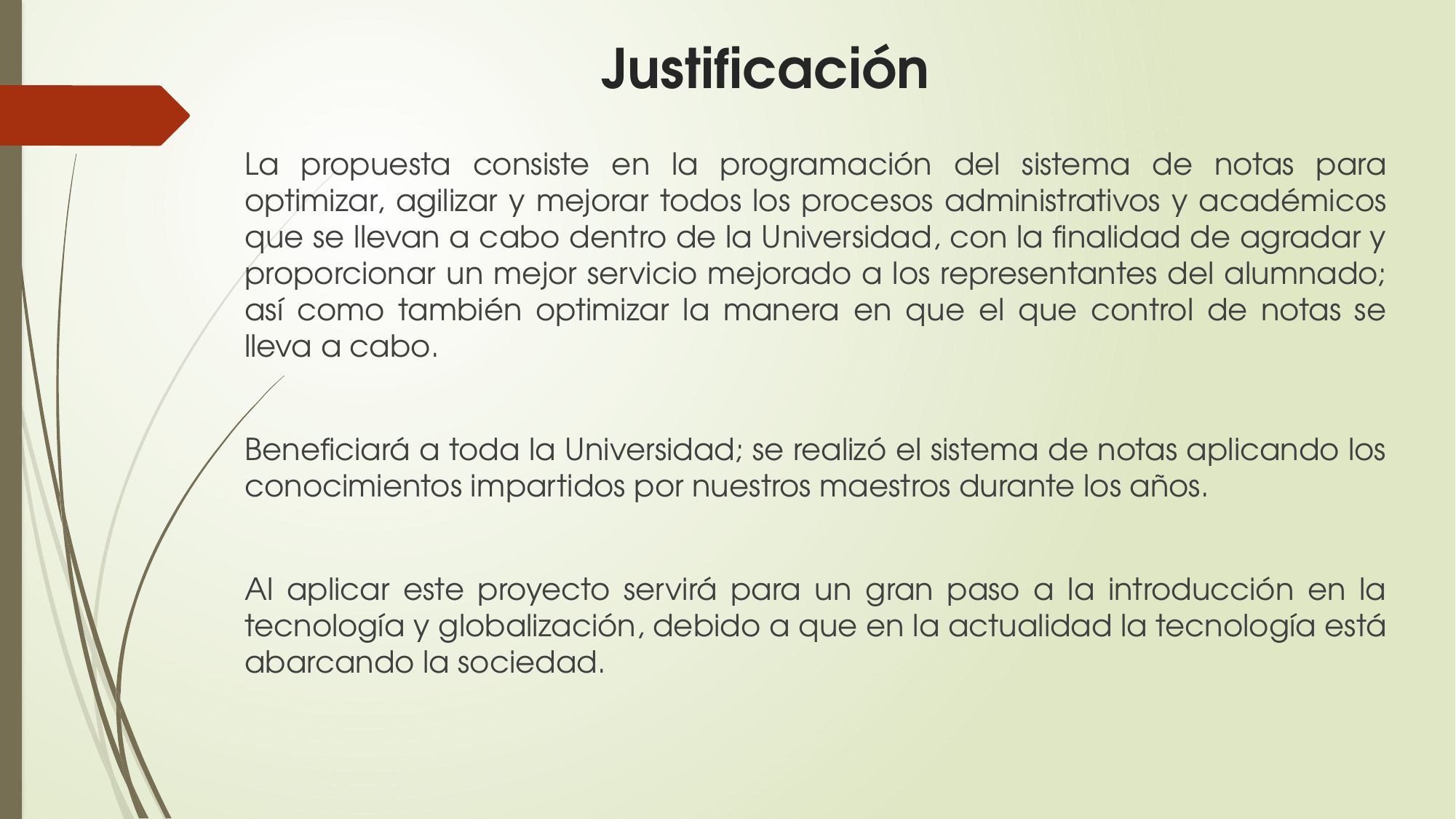

# Justificación
La propuesta consiste en la programación del sistema de notas para optimizar, agilizar y mejorar todos los procesos administrativos y académicos que se llevan a cabo dentro de la Universidad, con la finalidad de agradar y proporcionar un mejor servicio mejorado a los representantes del alumnado; así como también optimizar la manera en que el que control de notas se lleva a cabo.

Beneficiará a toda la Universidad; se realizó el sistema de notas aplicando los conocimientos impartidos por nuestros maestros durante los años.

Al aplicar este proyecto servirá para un gran paso a la introducción en la tecnología y globalización, debido a que en la actualidad la tecnología está abarcando la sociedad.